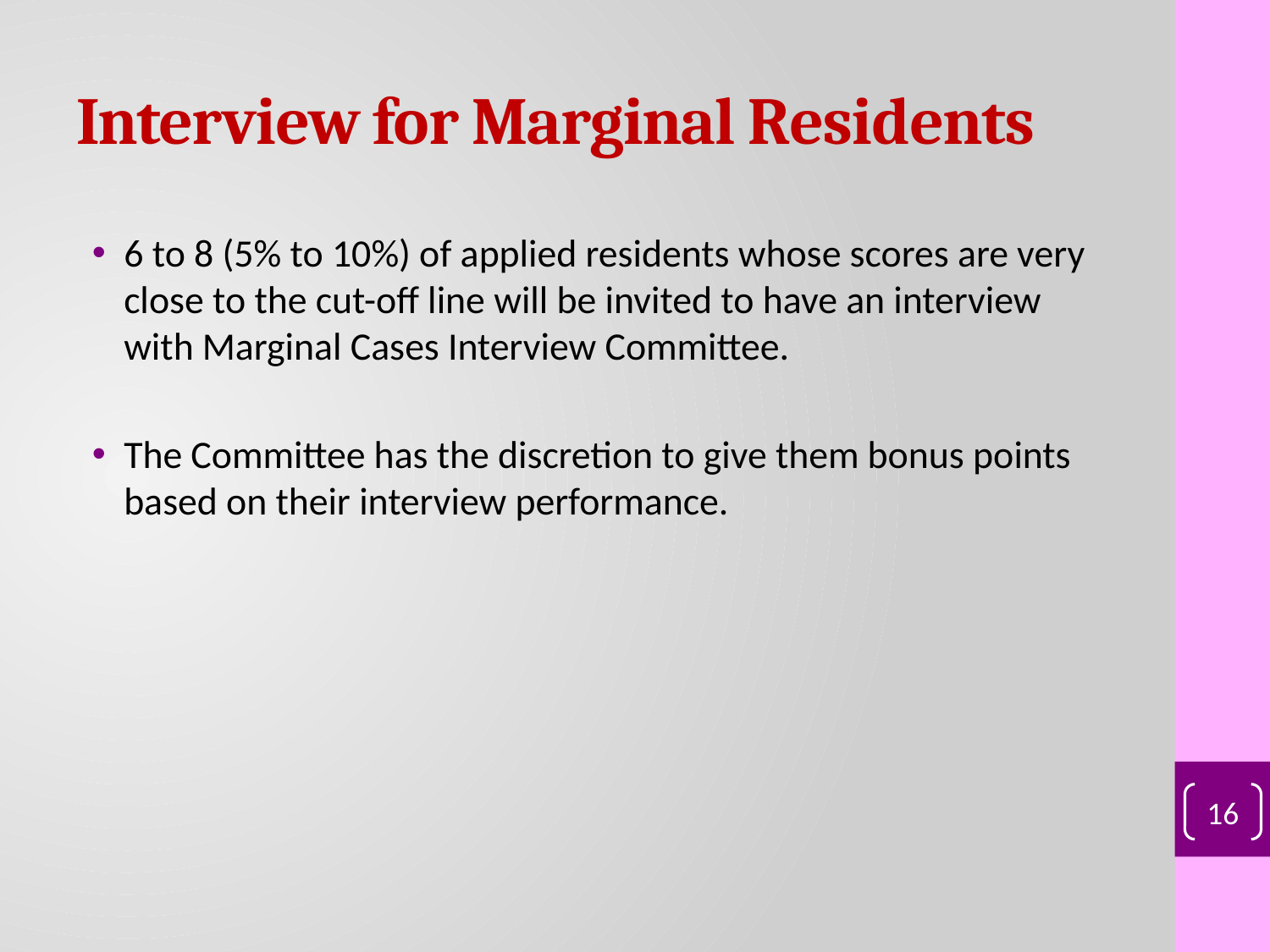

# Interview for Marginal Residents
6 to 8 (5% to 10%) of applied residents whose scores are very close to the cut-off line will be invited to have an interview with Marginal Cases Interview Committee.

The Committee has the discretion to give them bonus points based on their interview performance.

16